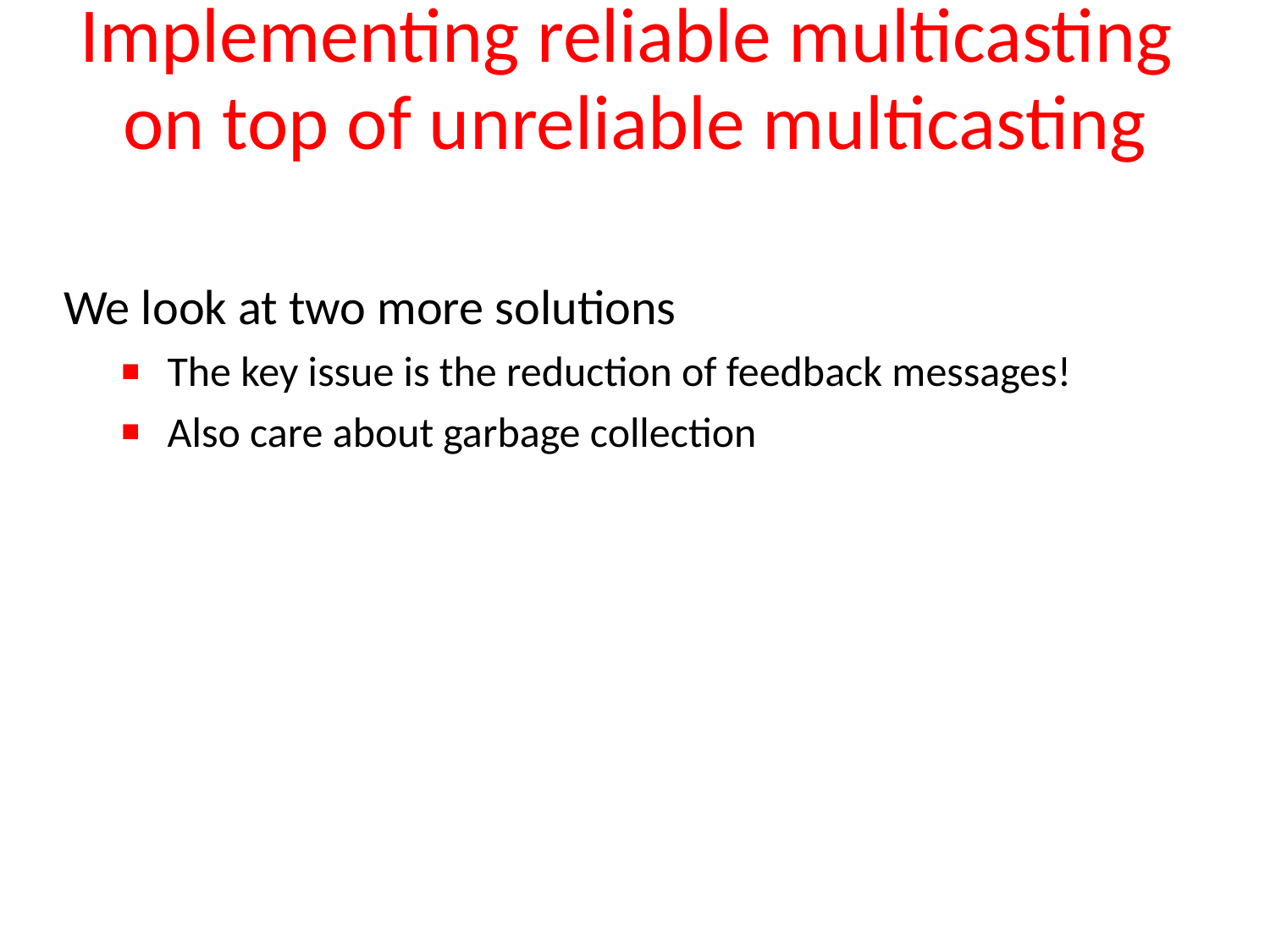

# Implementing reliable multicasting on top of unreliable multicasting
We look at two more solutions
The key issue is the reduction of feedback messages!
Also care about garbage collection